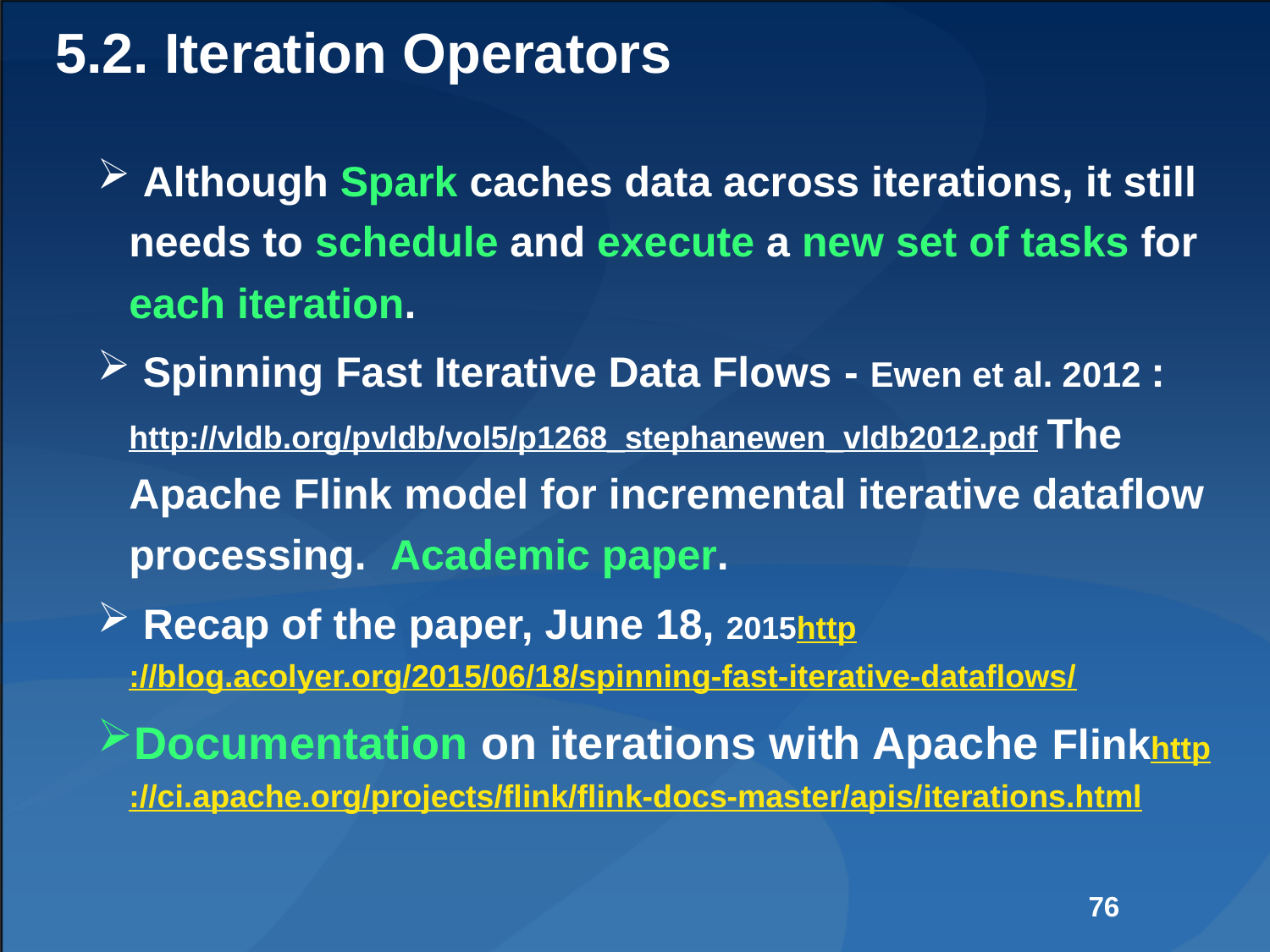

# 5.2. Iteration Operators
 Although Spark caches data across iterations, it still needs to schedule and execute a new set of tasks for each iteration.
 Spinning Fast Iterative Data Flows - Ewen et al. 2012 :  http://vldb.org/pvldb/vol5/p1268_stephanewen_vldb2012.pdf The Apache Flink model for incremental iterative dataflow processing.  Academic paper.
 Recap of the paper, June 18, 2015http://blog.acolyer.org/2015/06/18/spinning-fast-iterative-dataflows/
Documentation on iterations with Apache Flinkhttp://ci.apache.org/projects/flink/flink-docs-master/apis/iterations.html

76